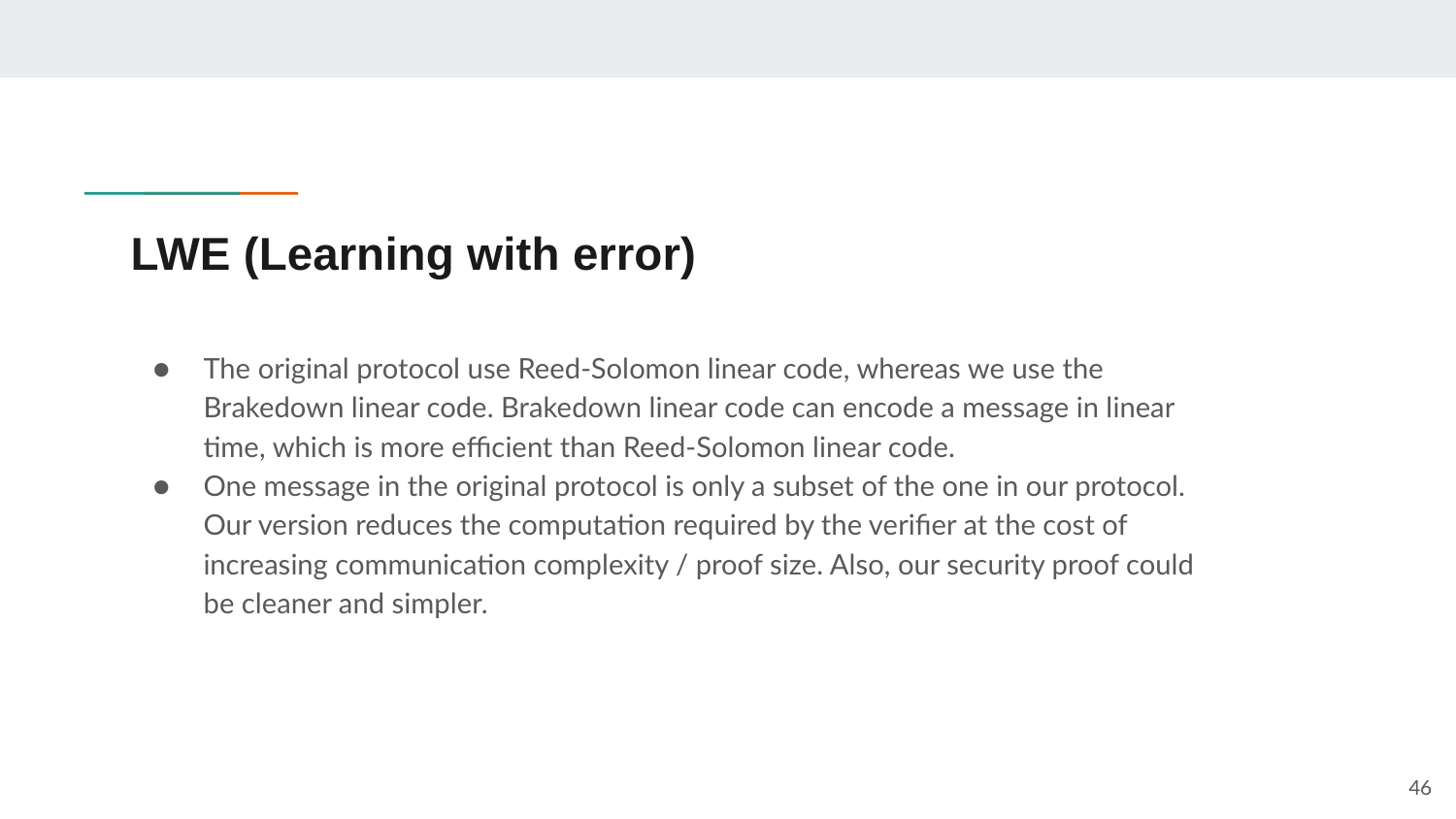

# LWE (Learning with error)
The original protocol use Reed-Solomon linear code, whereas we use the Brakedown linear code. Brakedown linear code can encode a message in linear time, which is more efficient than Reed-Solomon linear code.
One message in the original protocol is only a subset of the one in our protocol. Our version reduces the computation required by the verifier at the cost of increasing communication complexity / proof size. Also, our security proof could be cleaner and simpler.

46